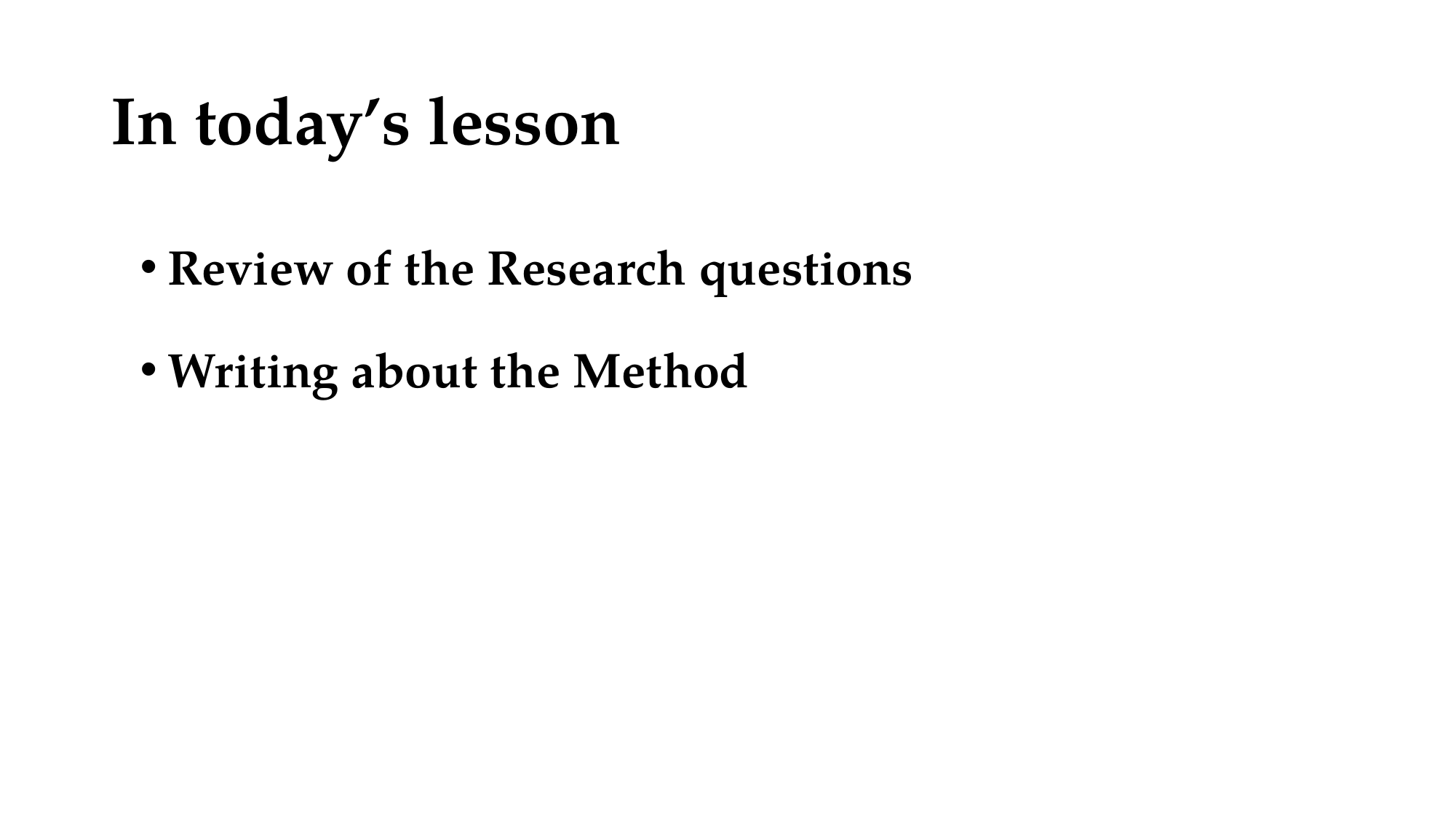

# In today’s lesson
Review of the Research questions
Writing about the Method